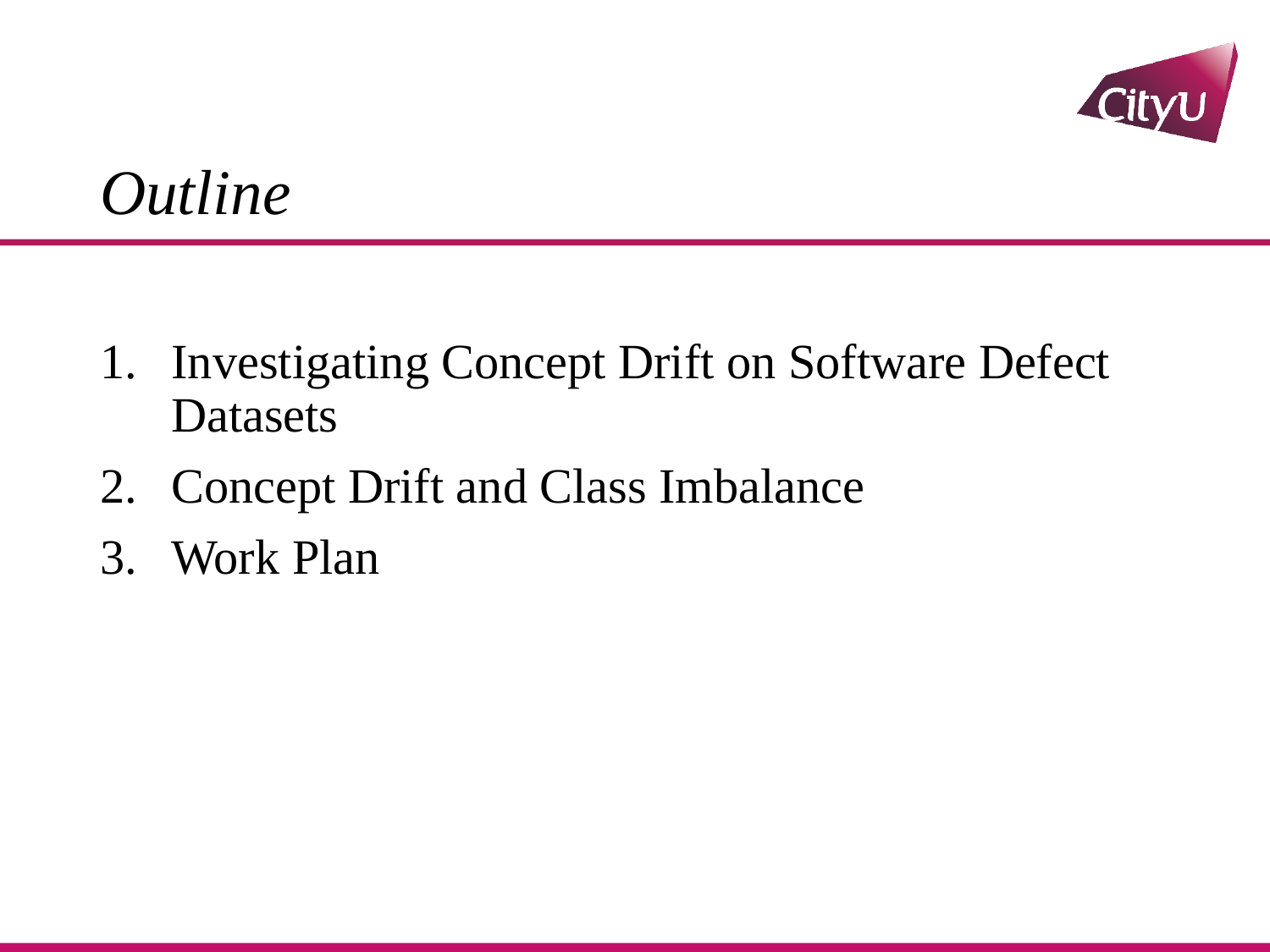

# Outline

Investigating Concept Drift on Software Defect Datasets
Concept Drift and Class Imbalance
Work Plan